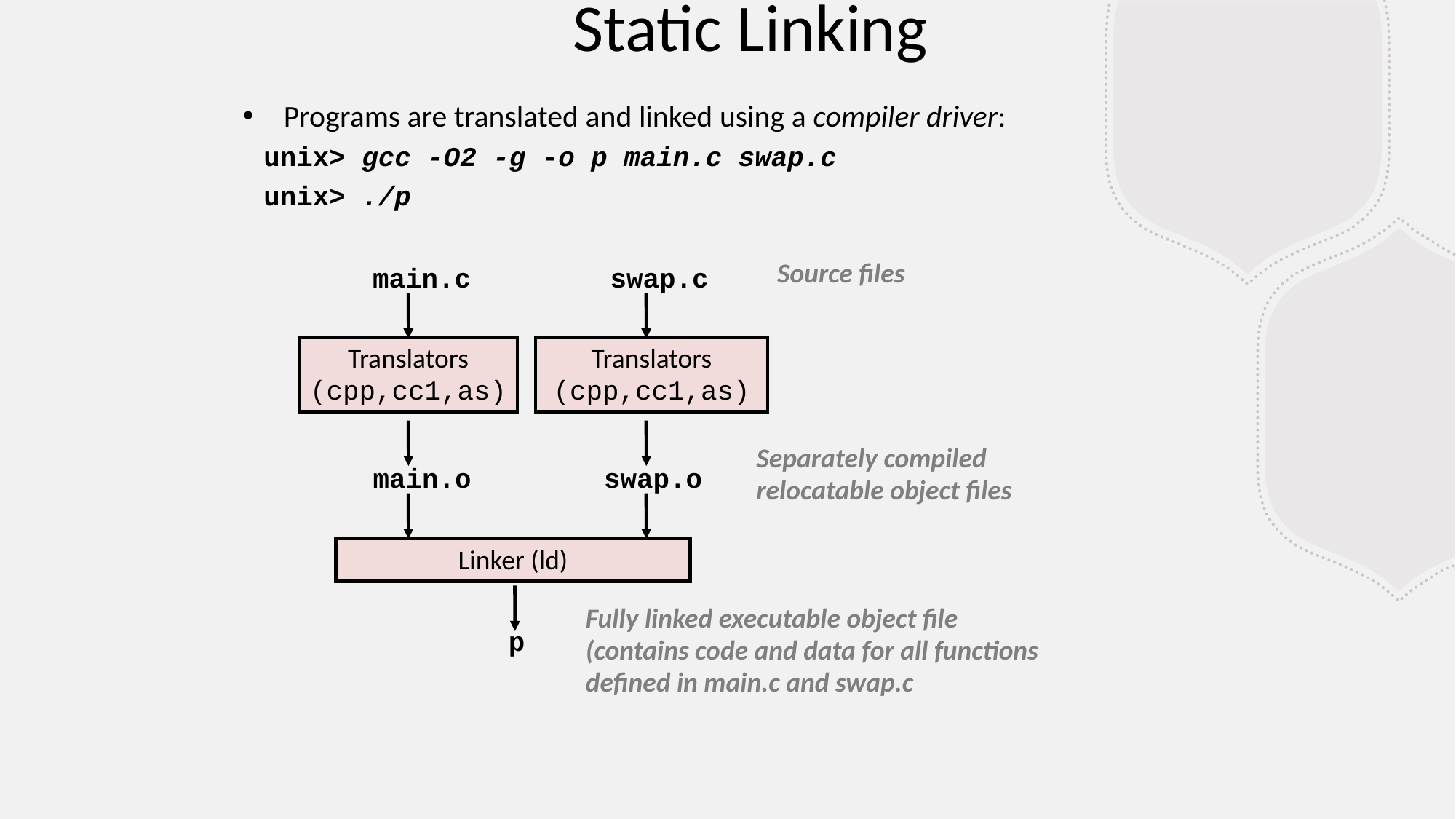

Static Linking
Programs are translated and linked using a compiler driver:
unix> gcc -O2 -g -o p main.c swap.c
unix> ./p
Source files
main.c
swap.c

Translators
(cpp,cc1,as)
Translators
(cpp,cc1,as)

Separately compiled
relocatable object files
main.o
swap.o

Linker (ld)

Fully linked executable object file
(contains code and data for all functions
defined in main.c and swap.c
p